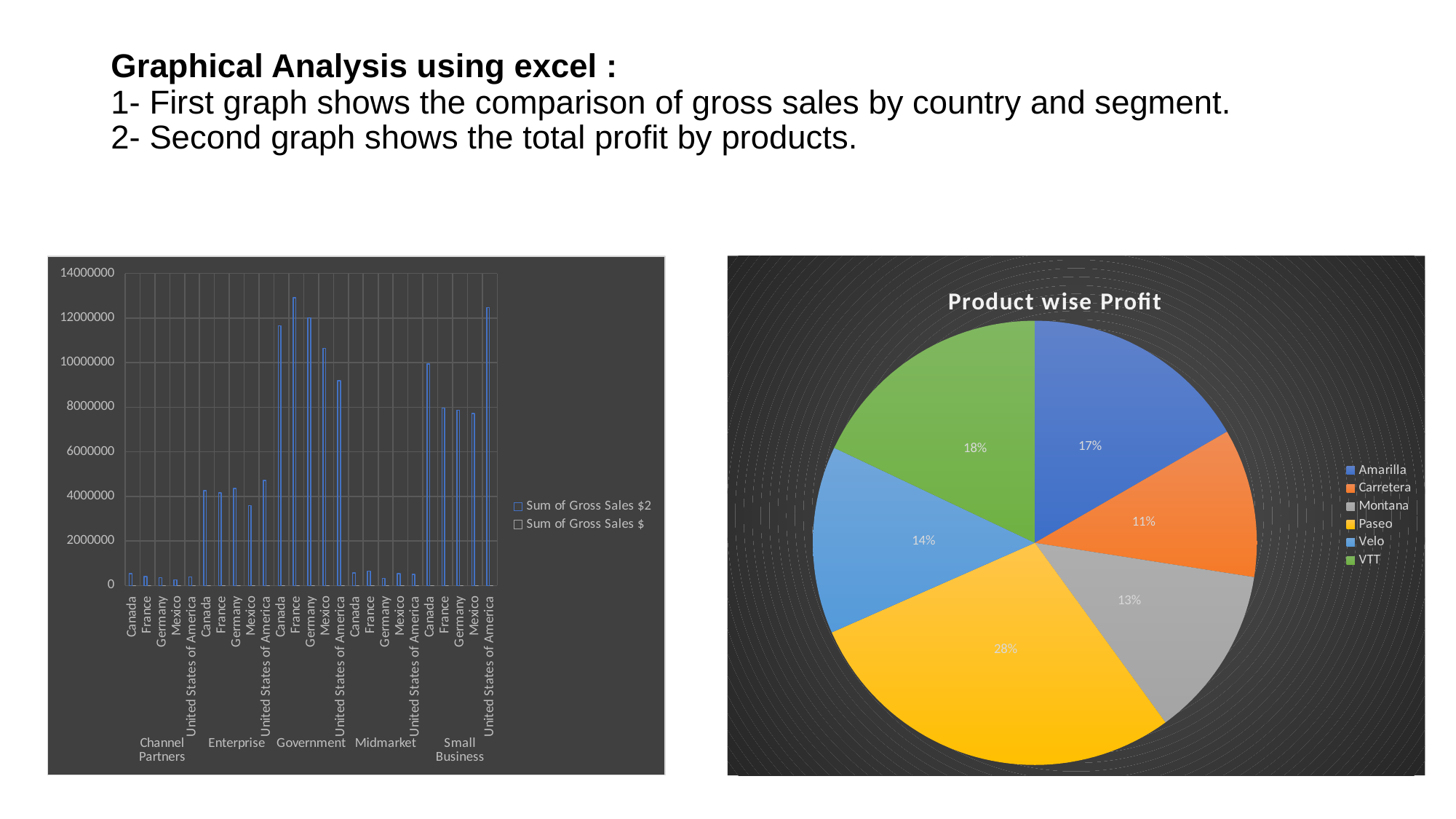

# Graphical Analysis using excel : 1- First graph shows the comparison of gross sales by country and segment. 2- Second graph shows the total profit by products.

### Chart

| Category | Sum of Gross Sales $2 | Sum of Gross Sales $ |
|---|---|---|
| Canada | 528744.0 | 0.004133021131601041 |
| France | 402036.0 | 0.0031425856060103867 |
| Germany | 356268.0 | 0.0027848319271958446 |
| Mexico | 253956.0 | 0.0019850920568306664 |
| United States of America | 394158.0 | 0.003081005823592519 |
| Canada | 4259375.0 | 0.03329415914395848 |
| France | 4152750.0 | 0.03246070594513833 |
| Germany | 4362812.5 | 0.03410269668443172 |
| Mexico | 3579750.0 | 0.02798174995054095 |
| United States of America | 4714312.5 | 0.03685025869507915 |
| Canada | 11645357.0 | 0.09102799571444423 |
| France | 12916348.5 | 0.10096292590293868 |
| Germany | 12011352.0 | 0.09388886046006843 |
| Mexico | 10637844.0 | 0.08315259189073605 |
| United States of America | 9192165.0 | 0.07185218591636686 |
| Canada | 566587.5 | 0.004428831552511243 |
| France | 643890.0 | 0.005033080236232646 |
| Germany | 323985.0 | 0.002532486139458345 |
| Mexico | 540885.0 | 0.004227923408617457 |
| United States of America | 507322.5 | 0.003965576182494116 |
| Canada | 9932100.0 | 0.07763601890740074 |
| France | 7966650.0 | 0.062272730845304027 |
| Germany | 7867050.0 | 0.06149418980331118 |
| Mexico | 7714500.0 | 0.06030175570736732 |
| United States of America | 12461400.0 | 0.09740674036836959 |

### Chart: Product wise Profit

| Category | Total |
|---|---|
| Amarilla | 2814104.06 |
| Carretera | 1826804.8849999998 |
| Montana | 2114754.8800000004 |
| Paseo | 4797437.949999999 |
| Velo | 2305992.465 |
| VTT | 3034608.0200000005 |